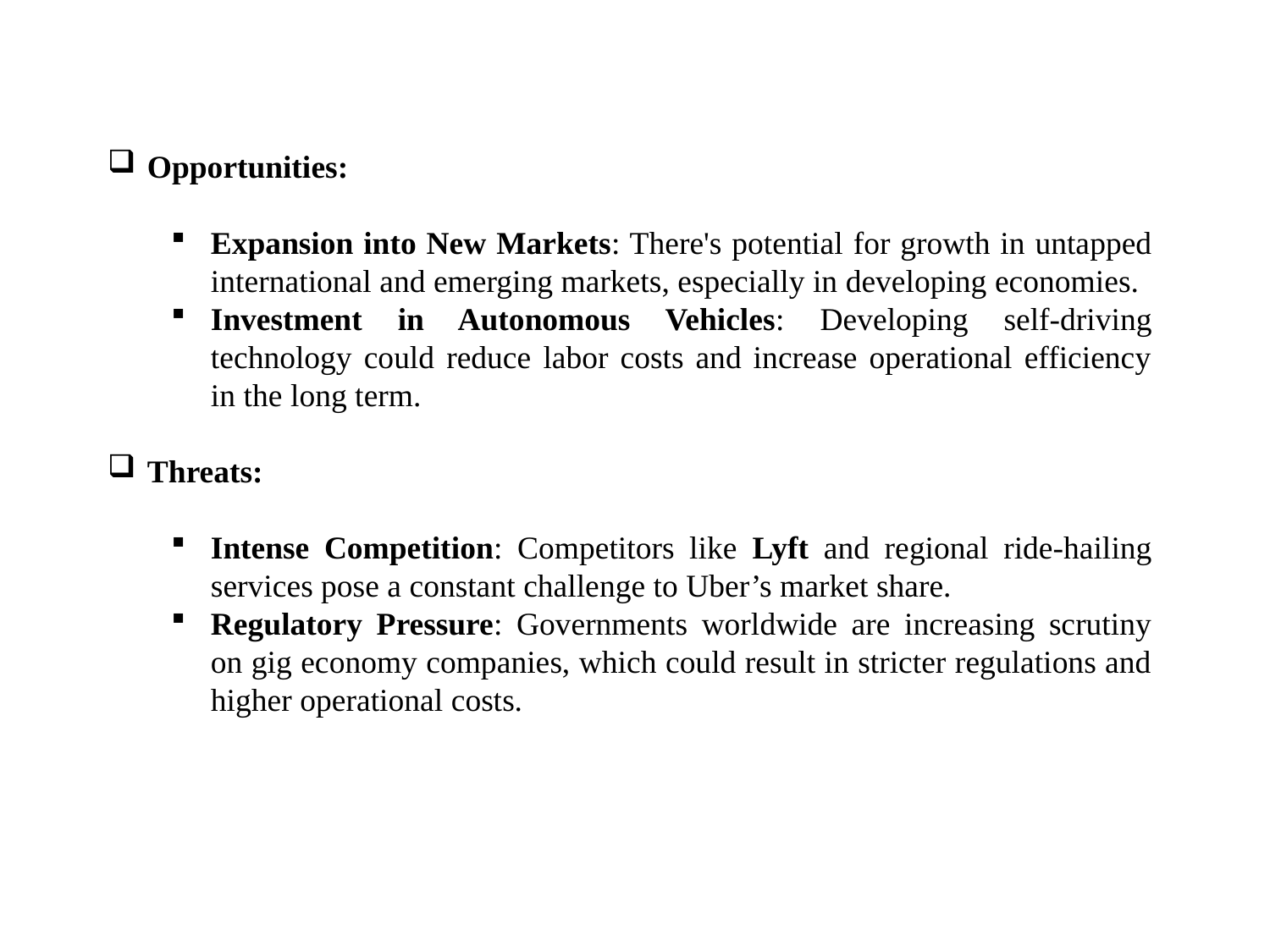

Opportunities:

Expansion into New Markets: There's potential for growth in untapped international and emerging markets, especially in developing economies.
Investment in Autonomous Vehicles: Developing self-driving technology could reduce labor costs and increase operational efficiency in the long term.

Threats:

Intense Competition: Competitors like Lyft and regional ride-hailing services pose a constant challenge to Uber’s market share.
Regulatory Pressure: Governments worldwide are increasing scrutiny on gig economy companies, which could result in stricter regulations and higher operational costs.